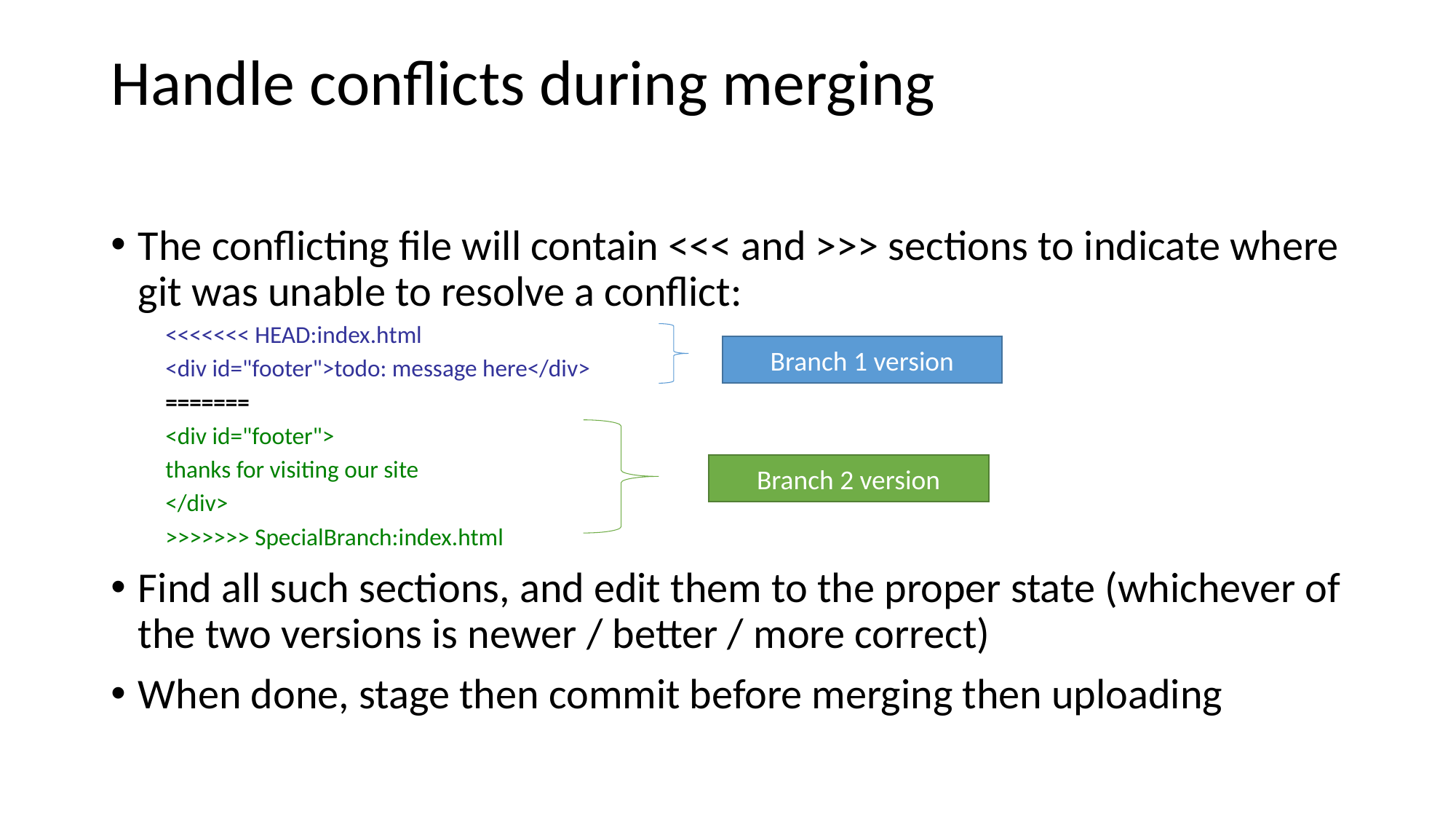

# Handle conflicts during merging
The conflicting file will contain <<< and >>> sections to indicate where git was unable to resolve a conflict:
<<<<<<< HEAD:index.html
<div id="footer">todo: message here</div>
=======
<div id="footer">
thanks for visiting our site
</div>
>>>>>>> SpecialBranch:index.html
Find all such sections, and edit them to the proper state (whichever of the two versions is newer / better / more correct)
When done, stage then commit before merging then uploading

Branch 1 version

Branch 2 version